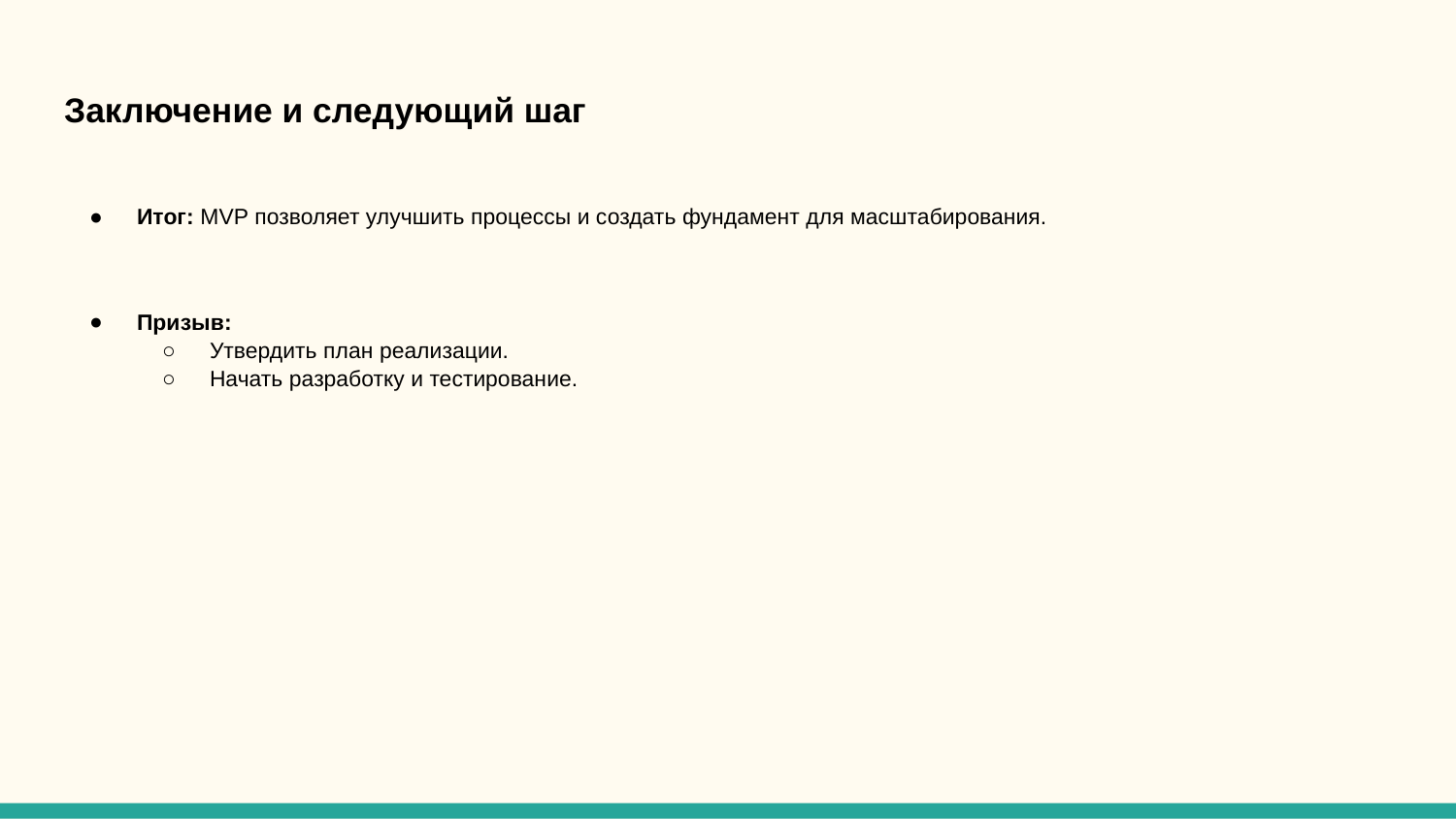

# Заключение и следующий шаг

Итог: MVP позволяет улучшить процессы и создать фундамент для масштабирования.

Призыв:
Утвердить план реализации.
Начать разработку и тестирование.